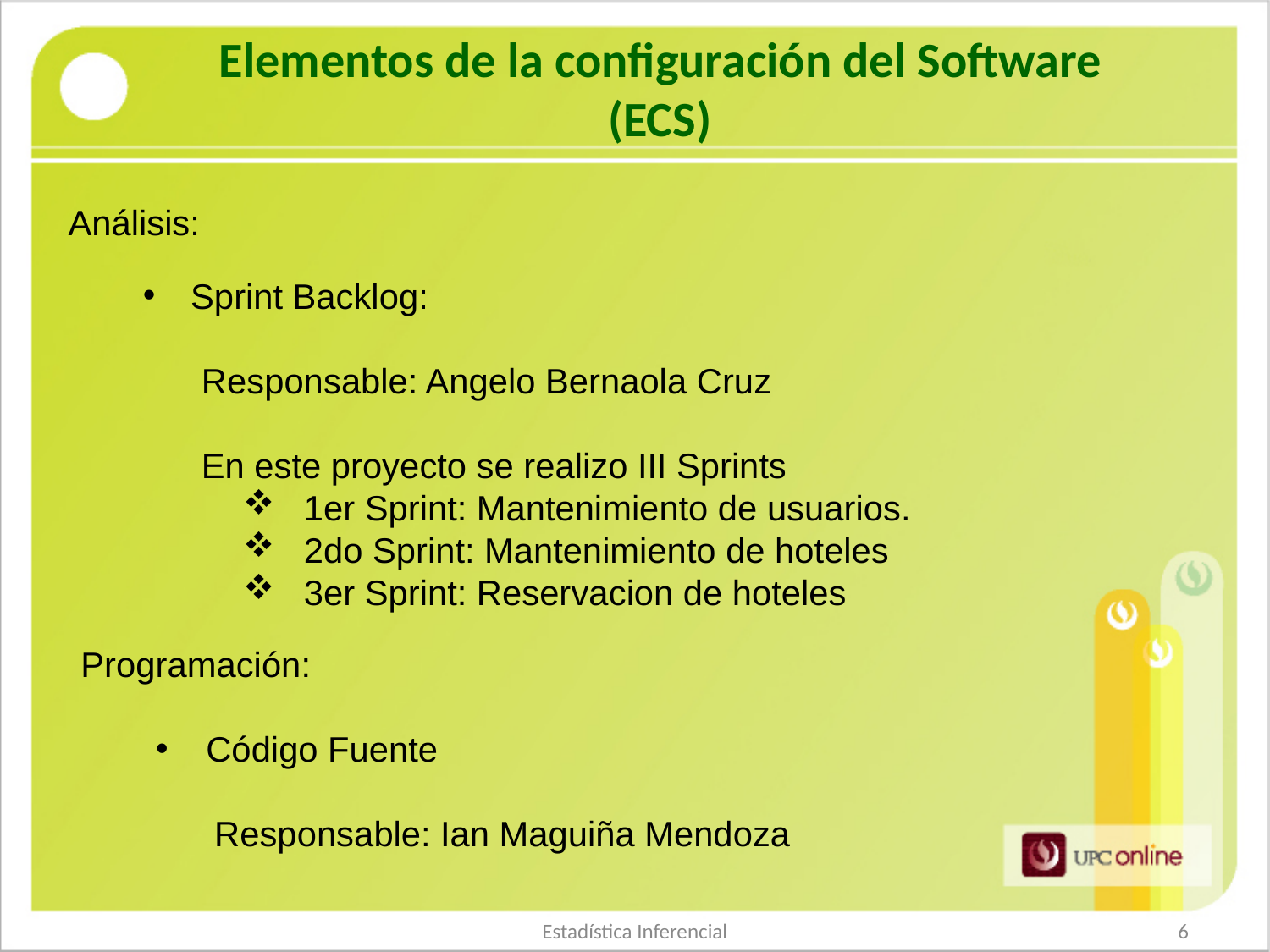

Elementos de la configuración del Software (ECS)
Análisis:
Sprint Backlog:

      Responsable: Angelo Bernaola Cruz

      En este proyecto se realizo III Sprints
1er Sprint: Mantenimiento de usuarios.
2do Sprint: Mantenimiento de hoteles
3er Sprint: Reservacion de hoteles

Programación:

Código Fuente

      Responsable: Ian Maguiña Mendoza

Estadística Inferencial
6